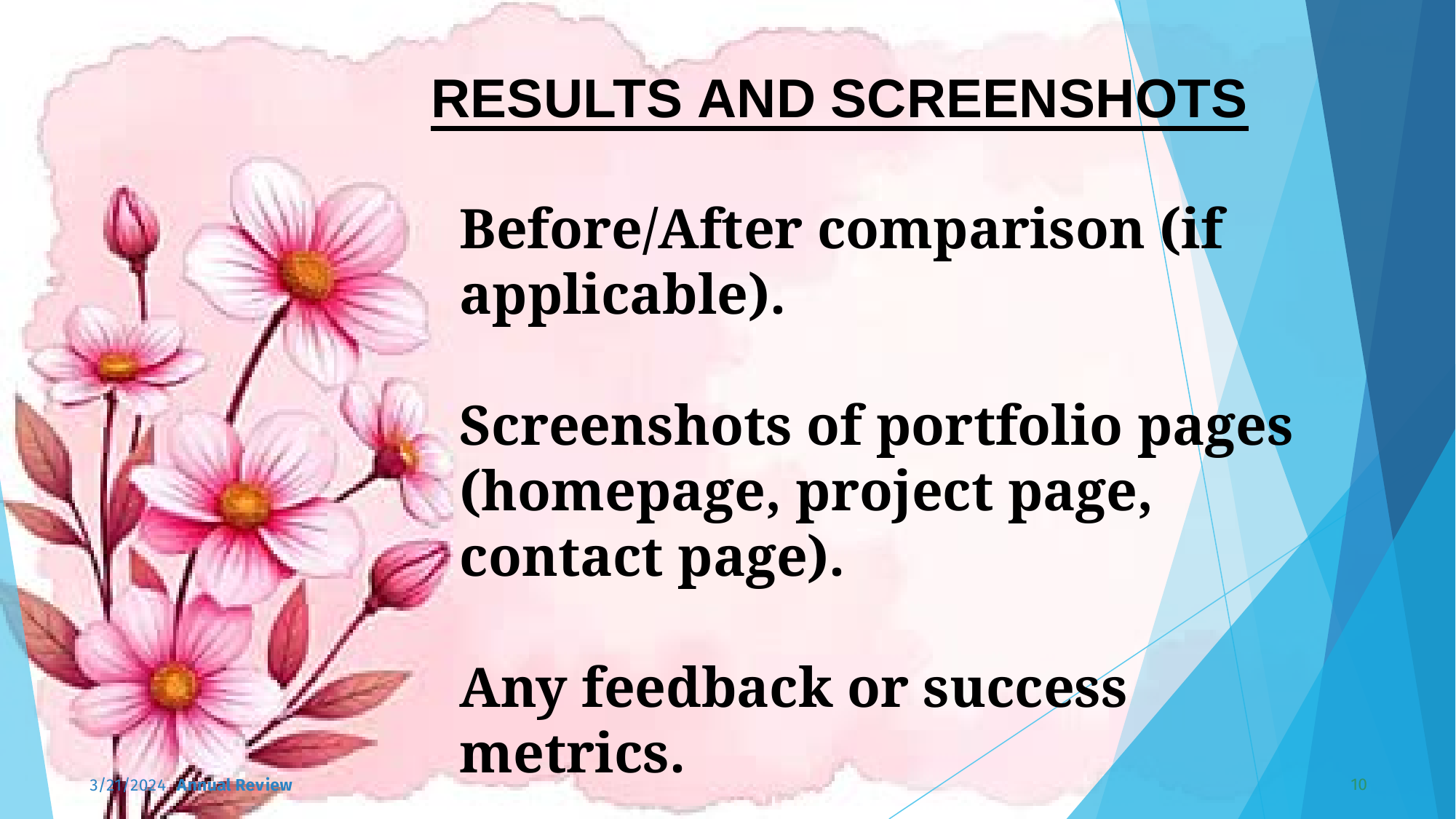

# RESULTS AND SCREENSHOTS
Before/After comparison (if applicable).

Screenshots of portfolio pages (homepage, project page, contact page).

Any feedback or success metrics.

10
3/21/2024  Annual Review